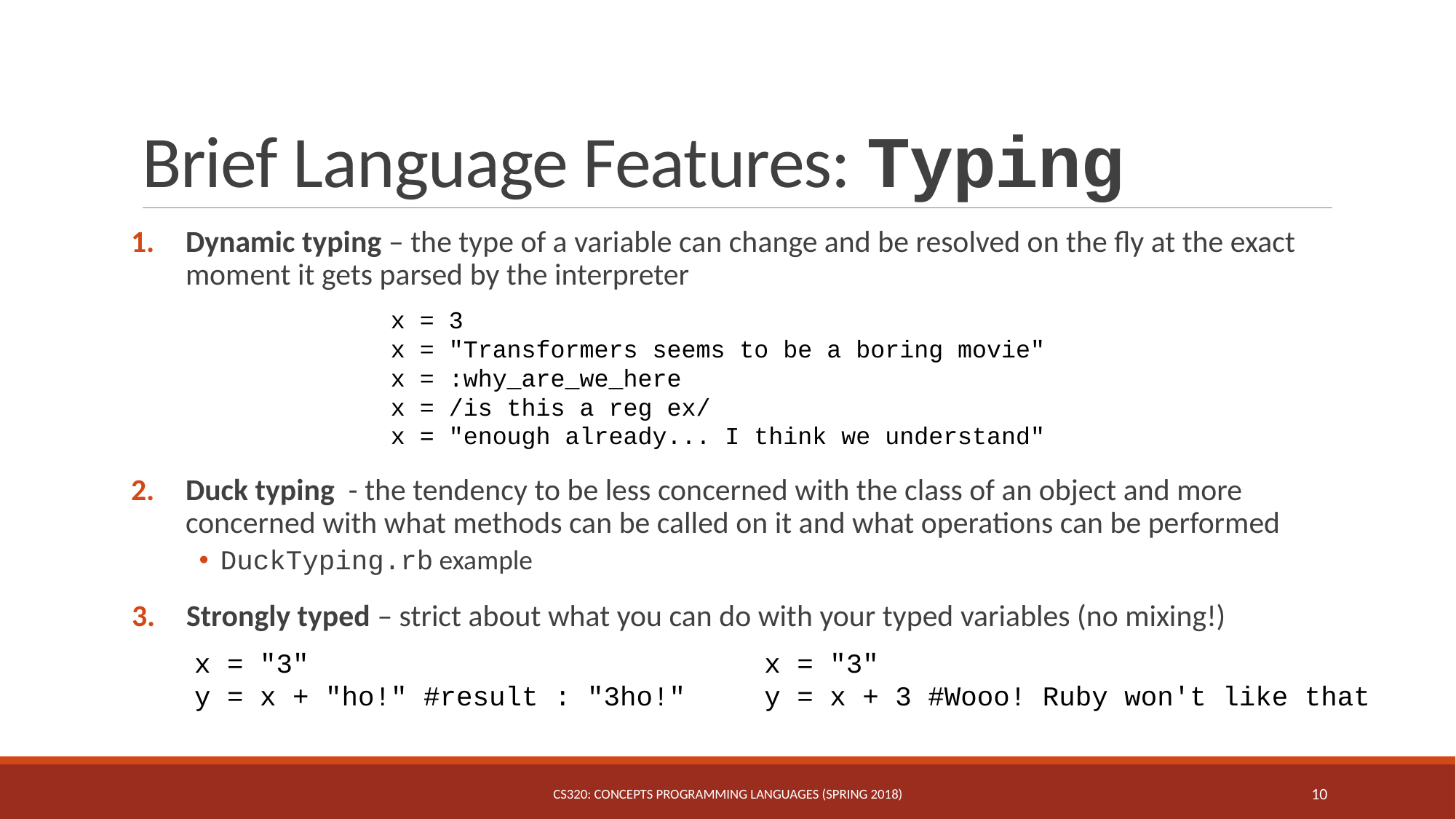

# Brief Language Features: Typing
Dynamic typing – the type of a variable can change and be resolved on the fly at the exact moment it gets parsed by the interpreter

Duck typing  - the tendency to be less concerned with the class of an object and more concerned with what methods can be called on it and what operations can be performed
DuckTyping.rb example
Strongly typed – strict about what you can do with your typed variables (no mixing!)
x = 3
x = "Transformers seems to be a boring movie"
x = :why_are_we_here
x = /is this a reg ex/
x = "enough already... I think we understand"
x = "3"
y = x + 3 #Wooo! Ruby won't like that
x = "3"
y = x + "ho!" #result : "3ho!"
CS320: Concepts Programming Languages (Spring 2018)
10